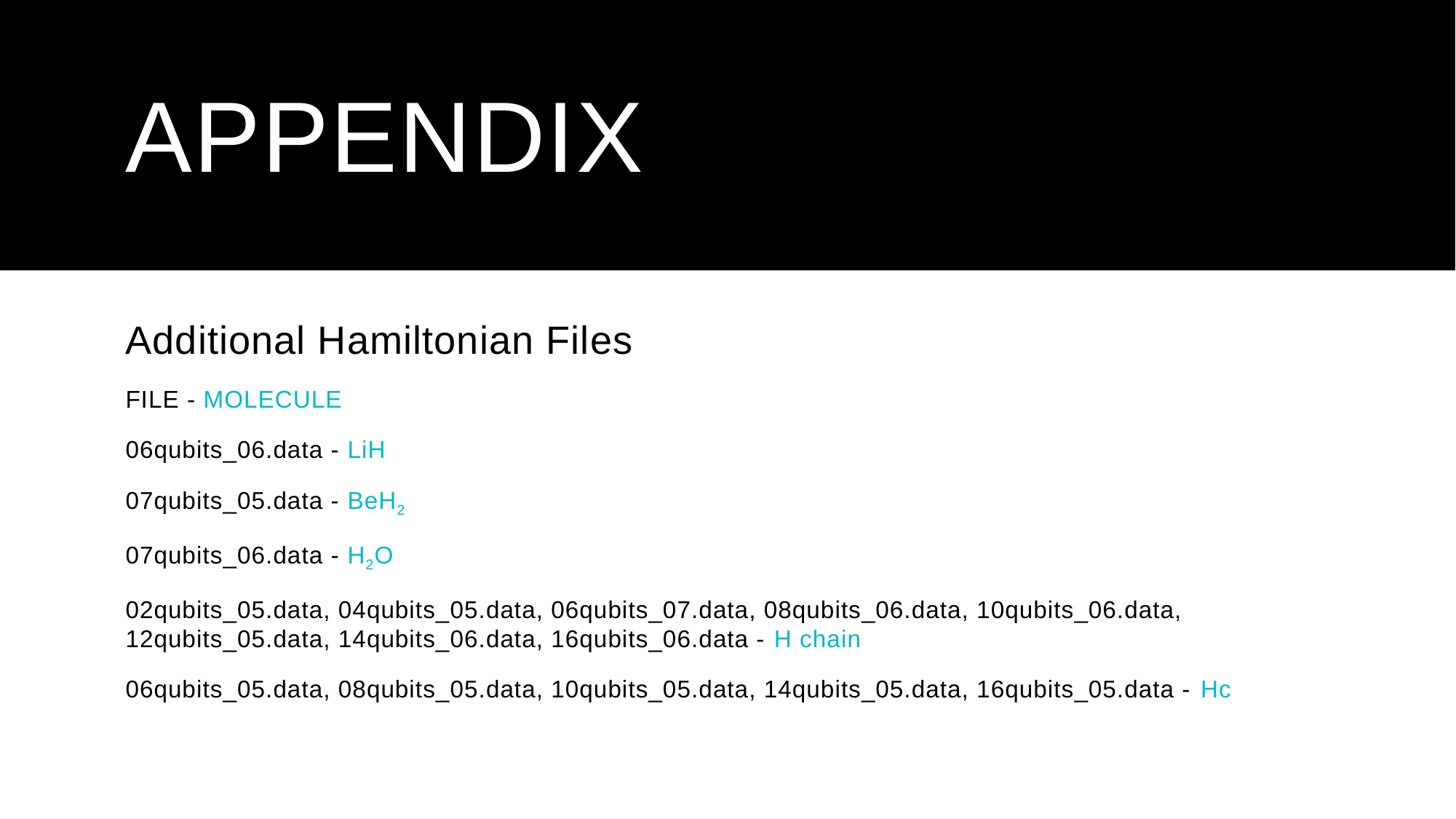

# Appendix
Additional Hamiltonian Files
FILE - MOLECULE
06qubits_06.data - LiH
07qubits_05.data - BeH2
07qubits_06.data - H2O
02qubits_05.data, 04qubits_05.data, 06qubits_07.data, 08qubits_06.data, 10qubits_06.data, 12qubits_05.data, 14qubits_06.data, 16qubits_06.data - H chain
06qubits_05.data, 08qubits_05.data, 10qubits_05.data, 14qubits_05.data, 16qubits_05.data - Hc